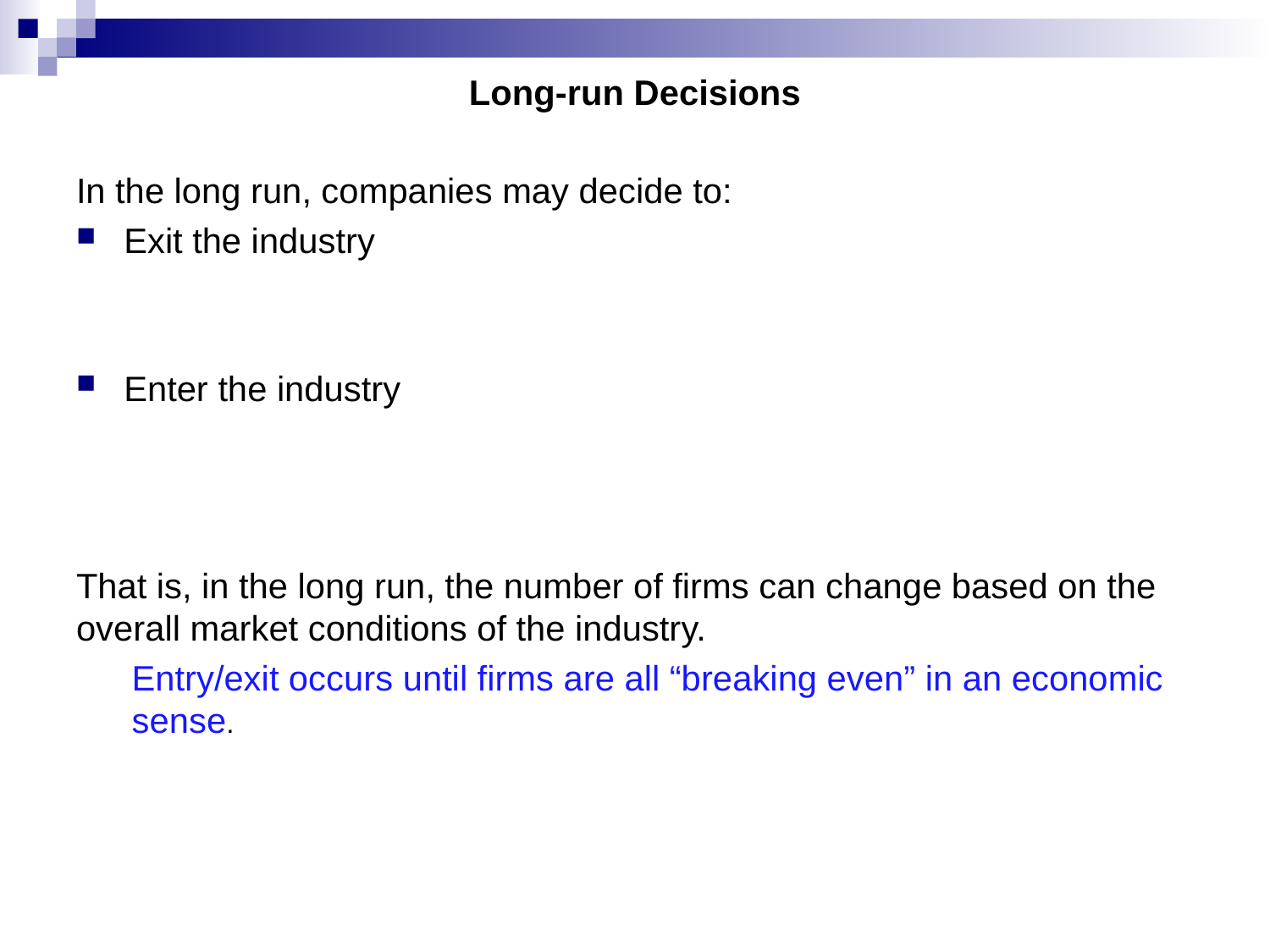

Long-run Decisions

In the long run, companies may decide to:
Exit the industry

Enter the industry

That is, in the long run, the number of firms can change based on the overall market conditions of the industry.
Entry/exit occurs until firms are all “breaking even” in an economic sense.